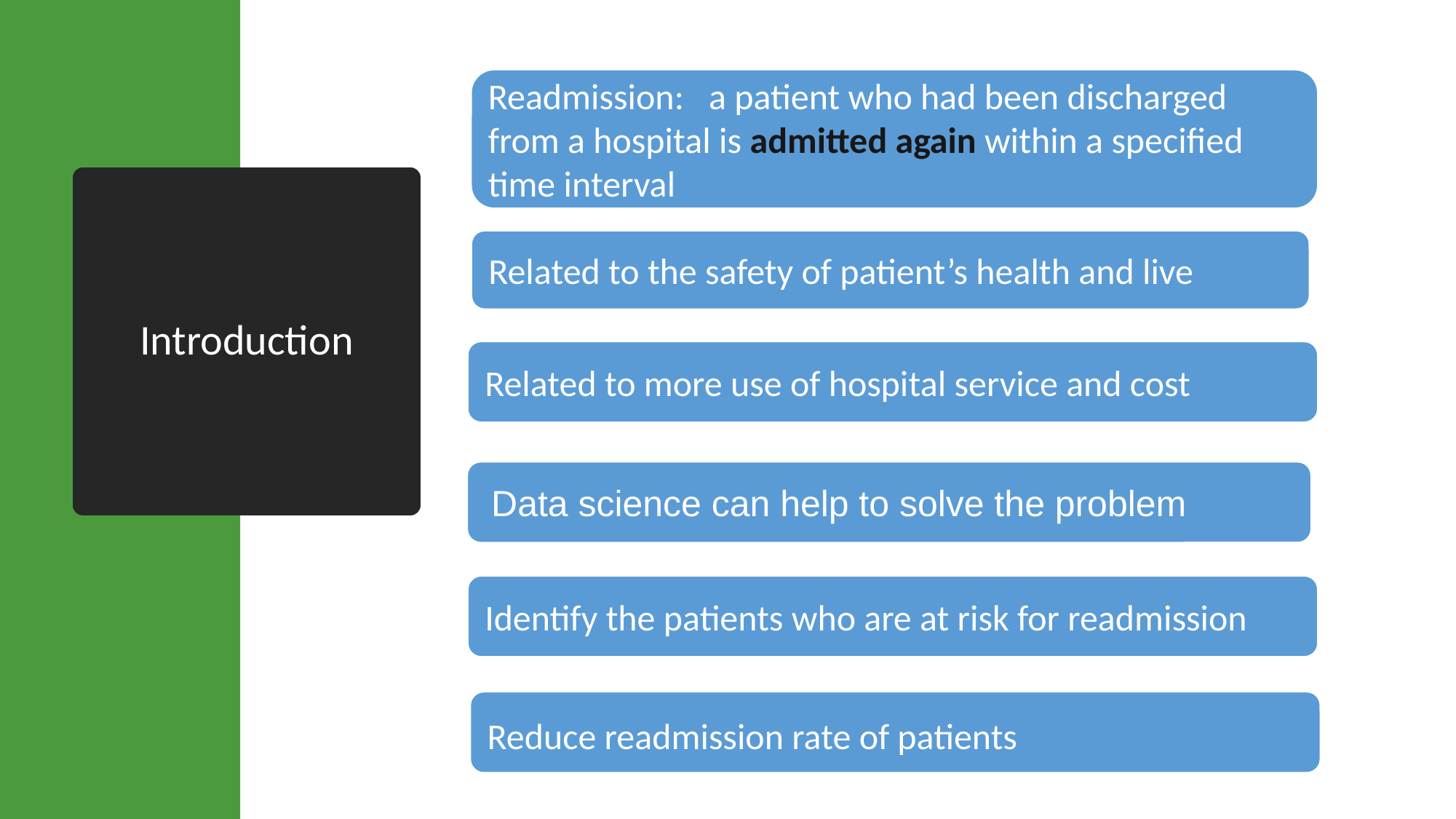

Readmission:   a patient who had been discharged from a hospital is admitted again within a specified time interval
# Introduction

Related to the safety of patient’s health and live

Related to more use of hospital service and cost

 Data science can help to solve the problem

Identify the patients who are at risk for readmission

Reduce readmission rate of patients